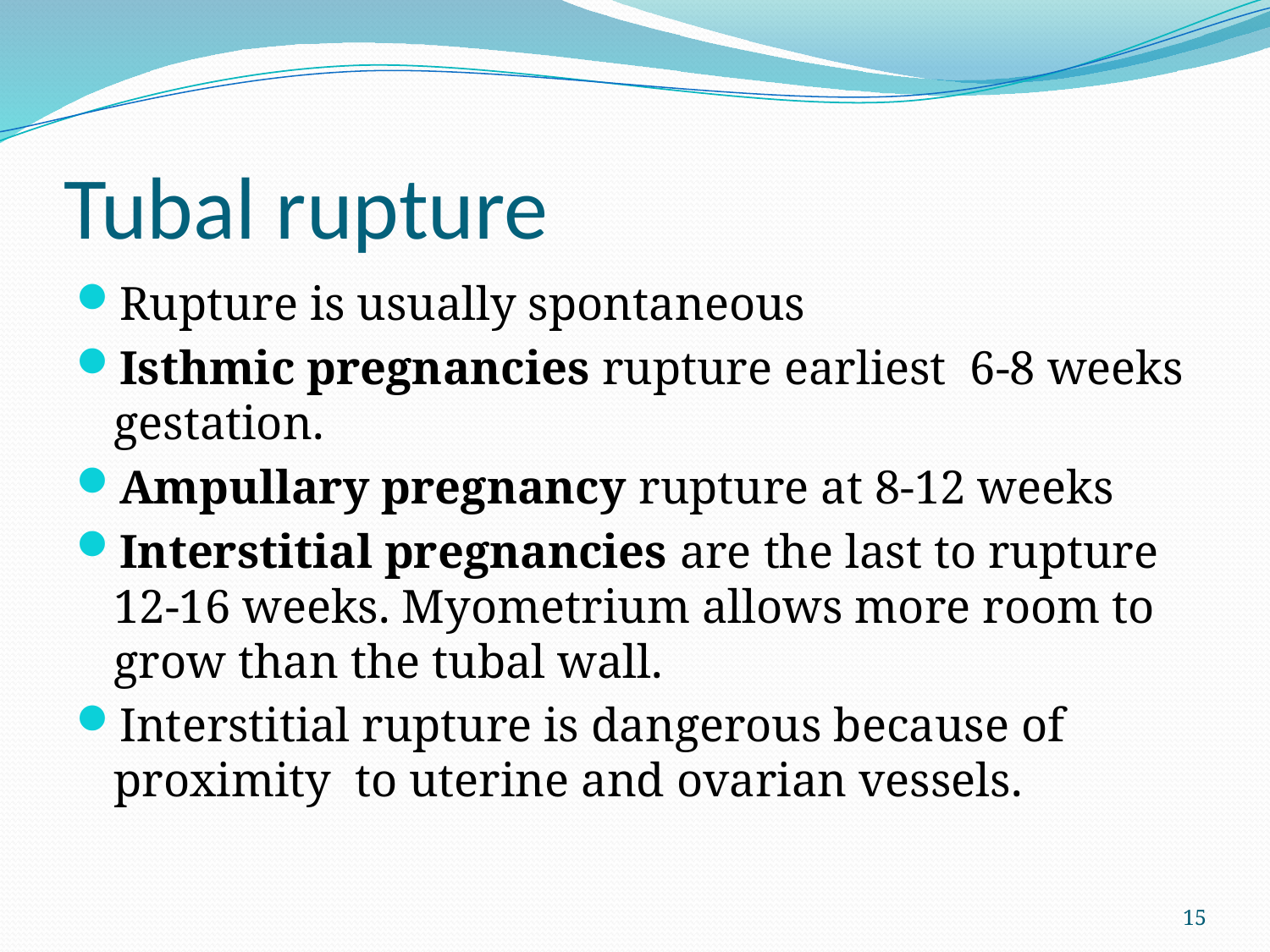

# Tubal rupture
Rupture is usually spontaneous
Isthmic pregnancies rupture earliest  6-8 weeks gestation.
Ampullary pregnancy rupture at 8-12 weeks
Interstitial pregnancies are the last to rupture 12-16 weeks. Myometrium allows more room to grow than the tubal wall.
Interstitial rupture is dangerous because of proximity  to uterine and ovarian vessels.

15